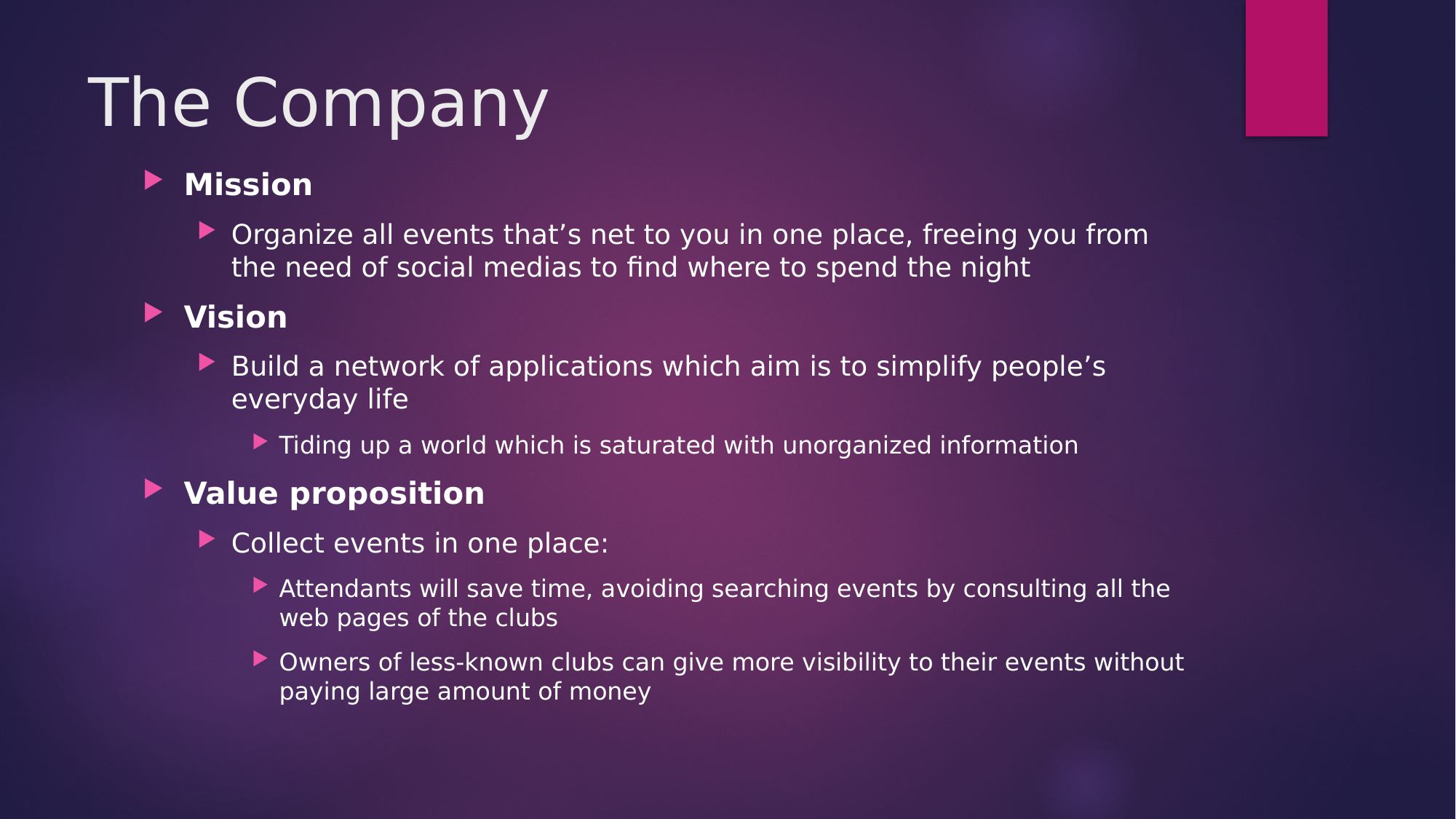

# The Company
Mission
Organize all events that’s net to you in one place, freeing you from the need of social medias to find where to spend the night
Vision
Build a network of applications which aim is to simplify people’s everyday life
Tiding up a world which is saturated with unorganized information
Value proposition
Collect events in one place:
Attendants will save time, avoiding searching events by consulting all the web pages of the clubs
Owners of less-known clubs can give more visibility to their events without paying large amount of money